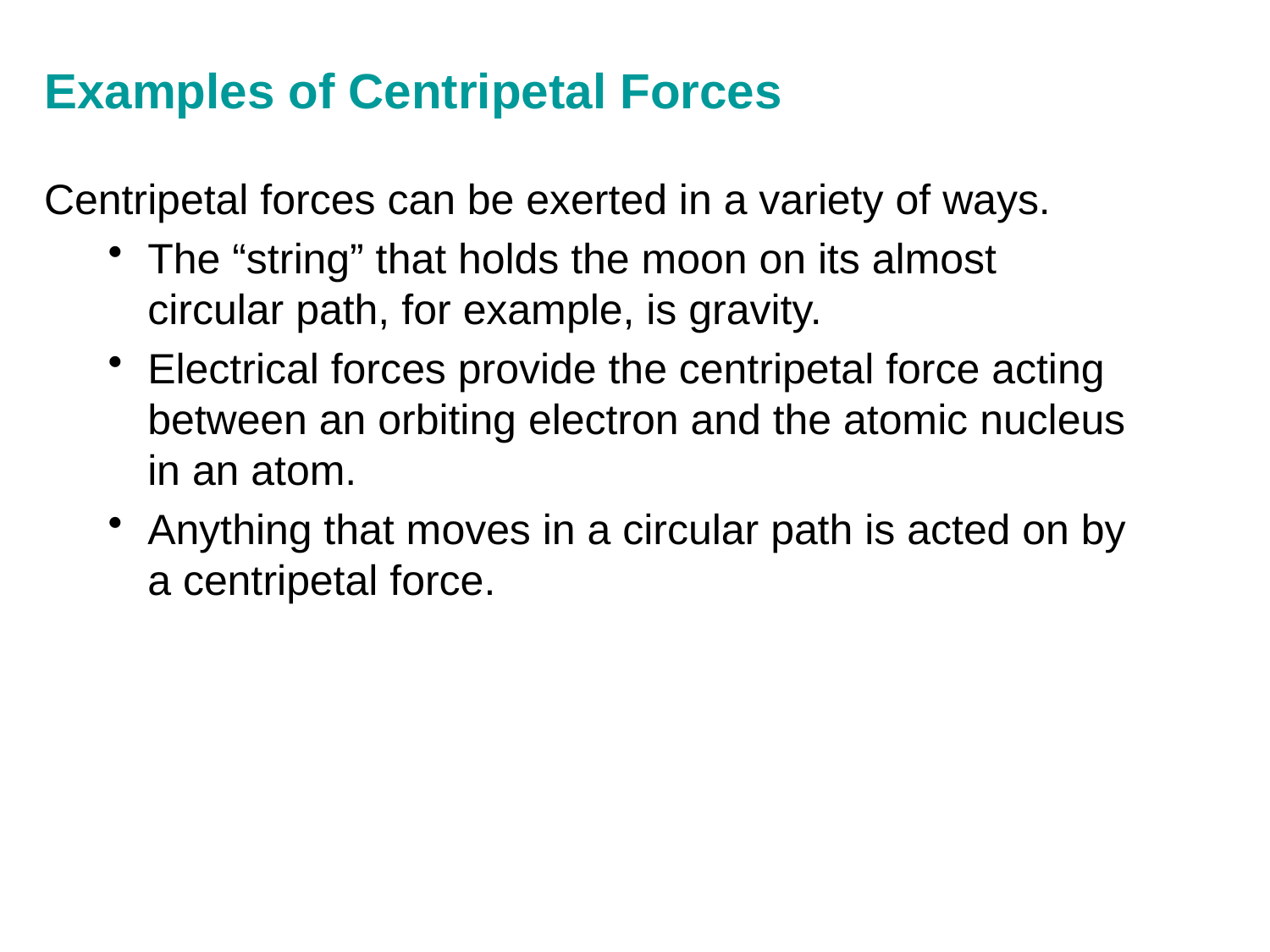

Examples of Centripetal Forces
Centripetal forces can be exerted in a variety of ways.
The “string” that holds the moon on its almost circular path, for example, is gravity.
Electrical forces provide the centripetal force acting between an orbiting electron and the atomic nucleus in an atom.
Anything that moves in a circular path is acted on by a centripetal force.